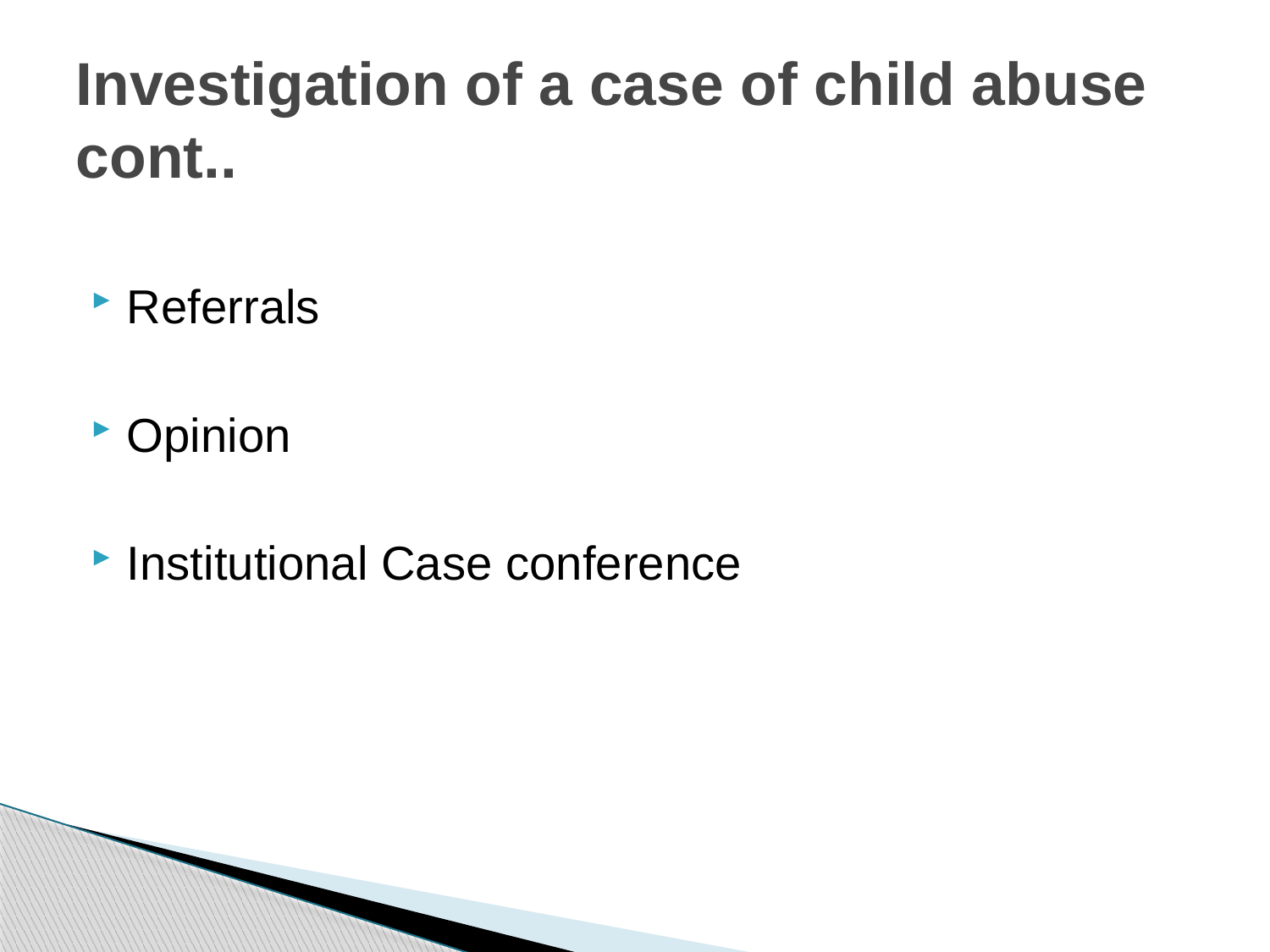

# Investigation of a case of child abuse cont..

Referrals

Opinion

Institutional Case conference